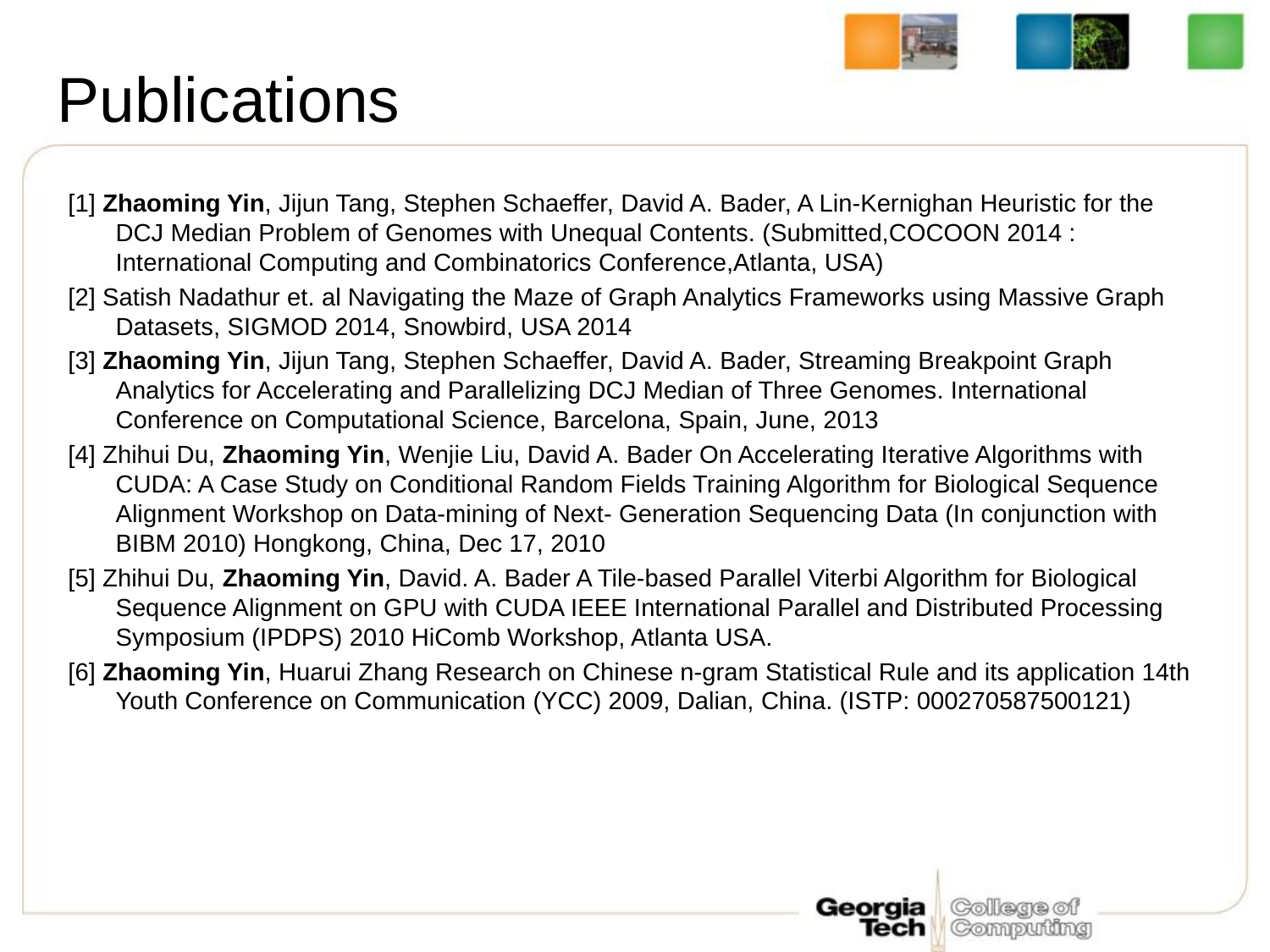

# Publications
[1] Zhaoming Yin, Jijun Tang, Stephen Schaeffer, David A. Bader, A Lin-Kernighan Heuristic for the DCJ Median Problem of Genomes with Unequal Contents. (Submitted,COCOON 2014 : International Computing and Combinatorics Conference,Atlanta, USA)
[2] Satish Nadathur et. al Navigating the Maze of Graph Analytics Frameworks using Massive Graph Datasets, SIGMOD 2014, Snowbird, USA 2014
[3] Zhaoming Yin, Jijun Tang, Stephen Schaeffer, David A. Bader, Streaming Breakpoint Graph Analytics for Accelerating and Parallelizing DCJ Median of Three Genomes. International Conference on Computational Science, Barcelona, Spain, June, 2013
[4] Zhihui Du, Zhaoming Yin, Wenjie Liu, David A. Bader On Accelerating Iterative Algorithms with CUDA: A Case Study on Conditional Random Fields Training Algorithm for Biological Sequence Alignment Workshop on Data-mining of Next- Generation Sequencing Data (In conjunction with BIBM 2010) Hongkong, China, Dec 17, 2010
[5] Zhihui Du, Zhaoming Yin, David. A. Bader A Tile-based Parallel Viterbi Algorithm for Biological Sequence Alignment on GPU with CUDA IEEE International Parallel and Distributed Processing Symposium (IPDPS) 2010 HiComb Workshop, Atlanta USA.
[6] Zhaoming Yin, Huarui Zhang Research on Chinese n-gram Statistical Rule and its application 14th Youth Conference on Communication (YCC) 2009, Dalian, China. (ISTP: 000270587500121)